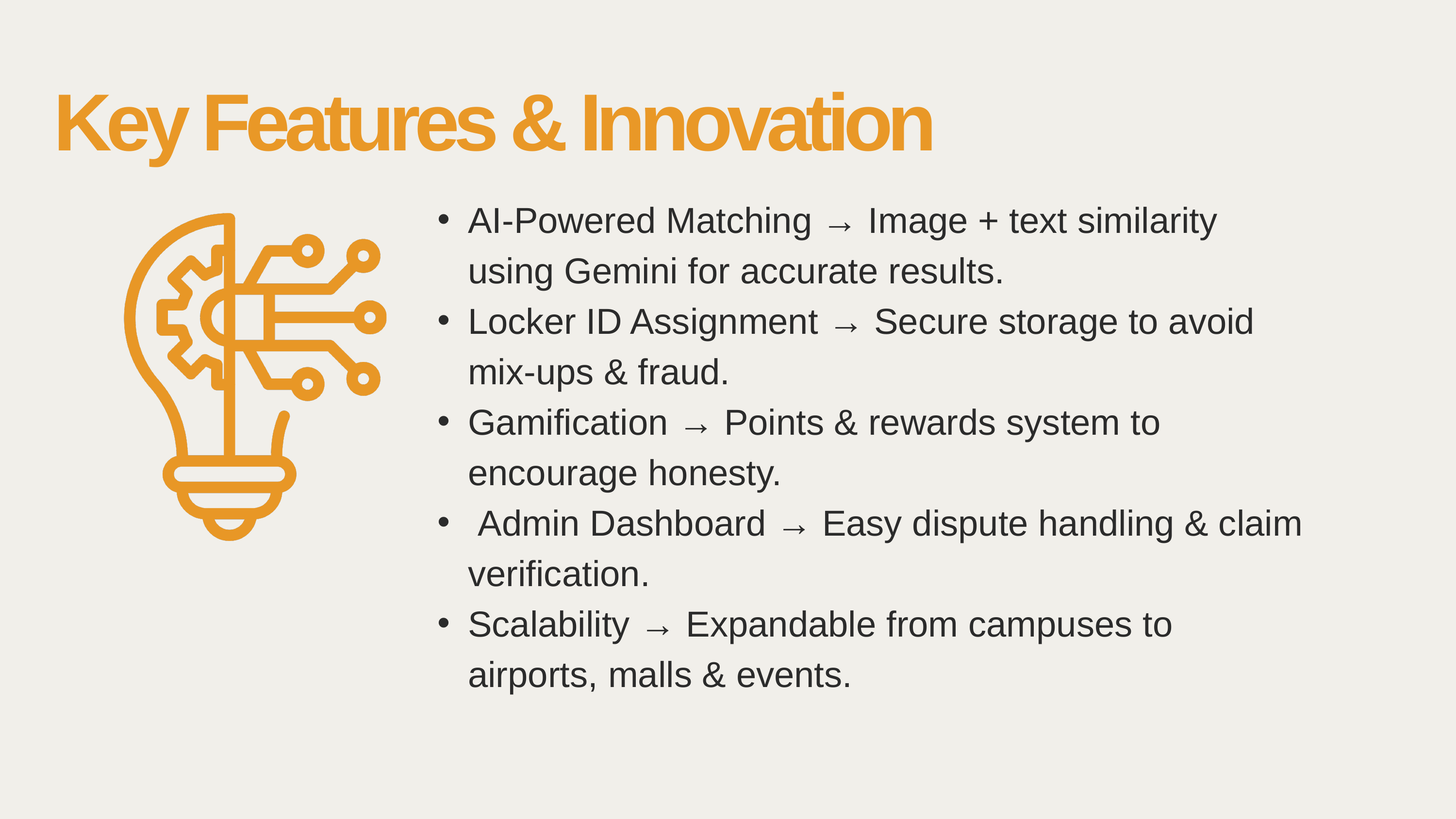

Key Features & Innovation
AI-Powered Matching → Image + text similarity using Gemini for accurate results.
Locker ID Assignment → Secure storage to avoid mix-ups & fraud.
Gamification → Points & rewards system to encourage honesty.
 Admin Dashboard → Easy dispute handling & claim verification.
Scalability → Expandable from campuses to airports, malls & events.